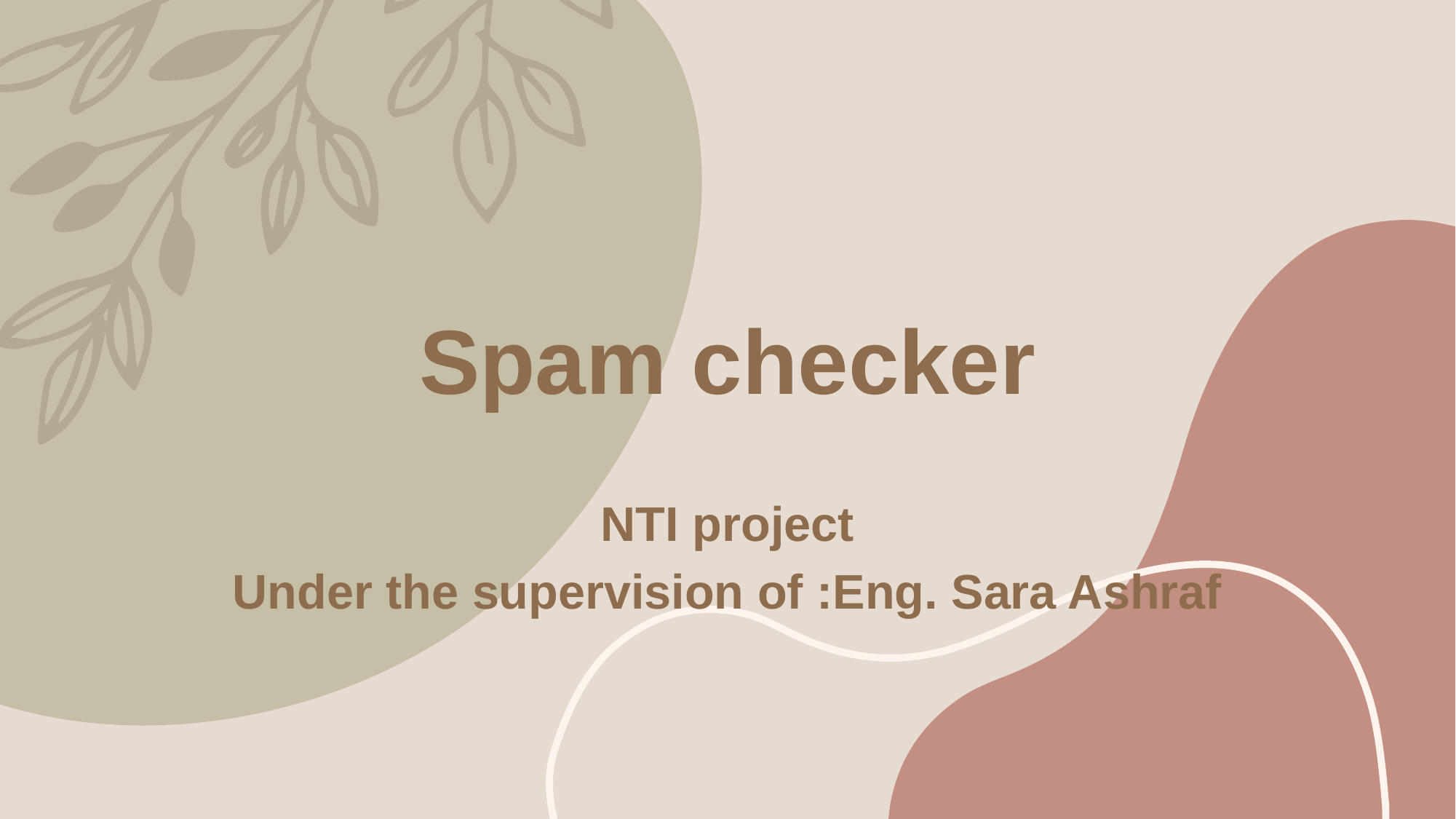

# Spam checker
NTI project
Under the supervision of :Eng. Sara Ashraf